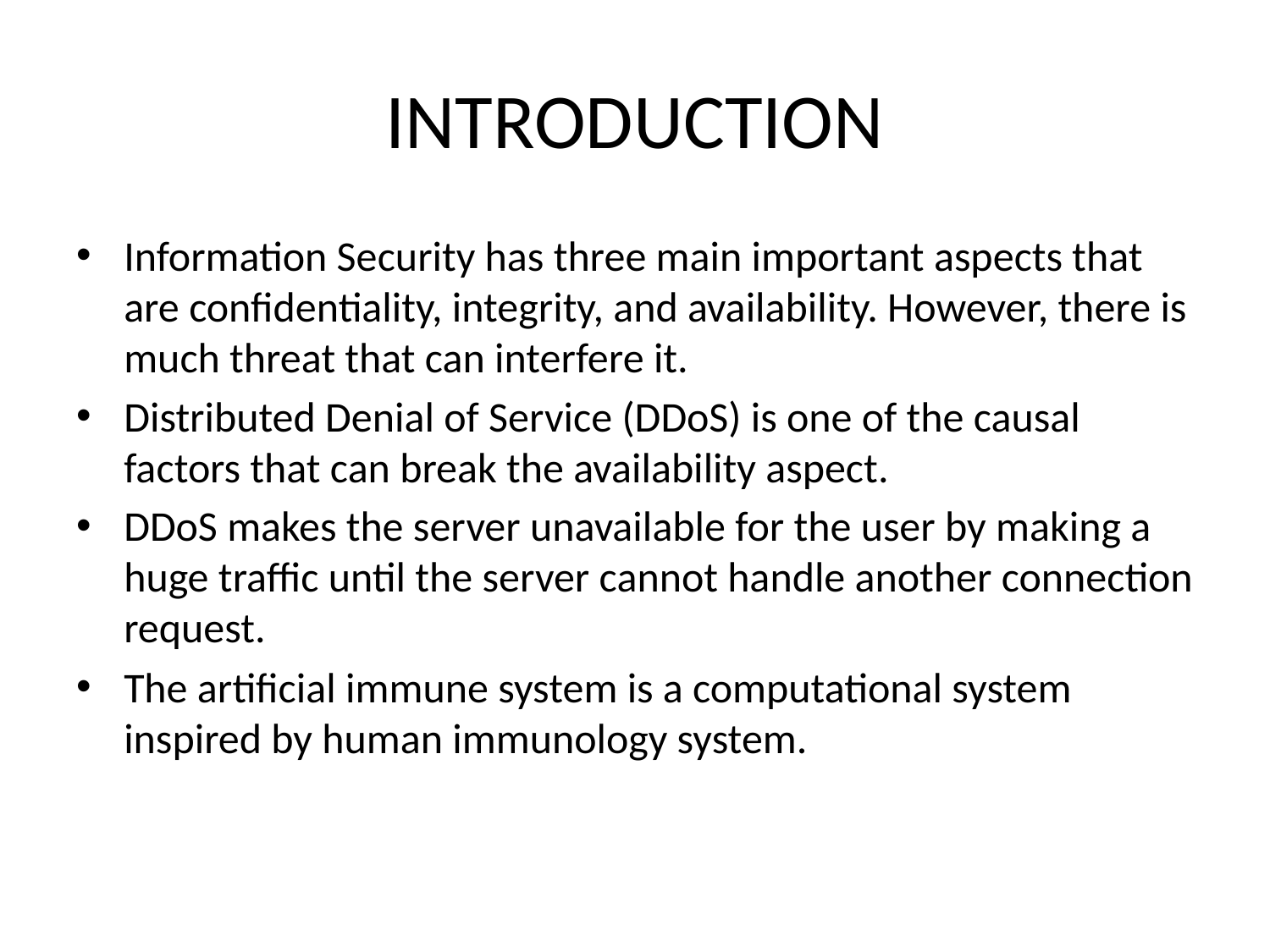

# INTRODUCTION
Information Security has three main important aspects that are confidentiality, integrity, and availability. However, there is much threat that can interfere it.
Distributed Denial of Service (DDoS) is one of the causal factors that can break the availability aspect.
DDoS makes the server unavailable for the user by making a huge traffic until the server cannot handle another connection request.
The artificial immune system is a computational system inspired by human immunology system.